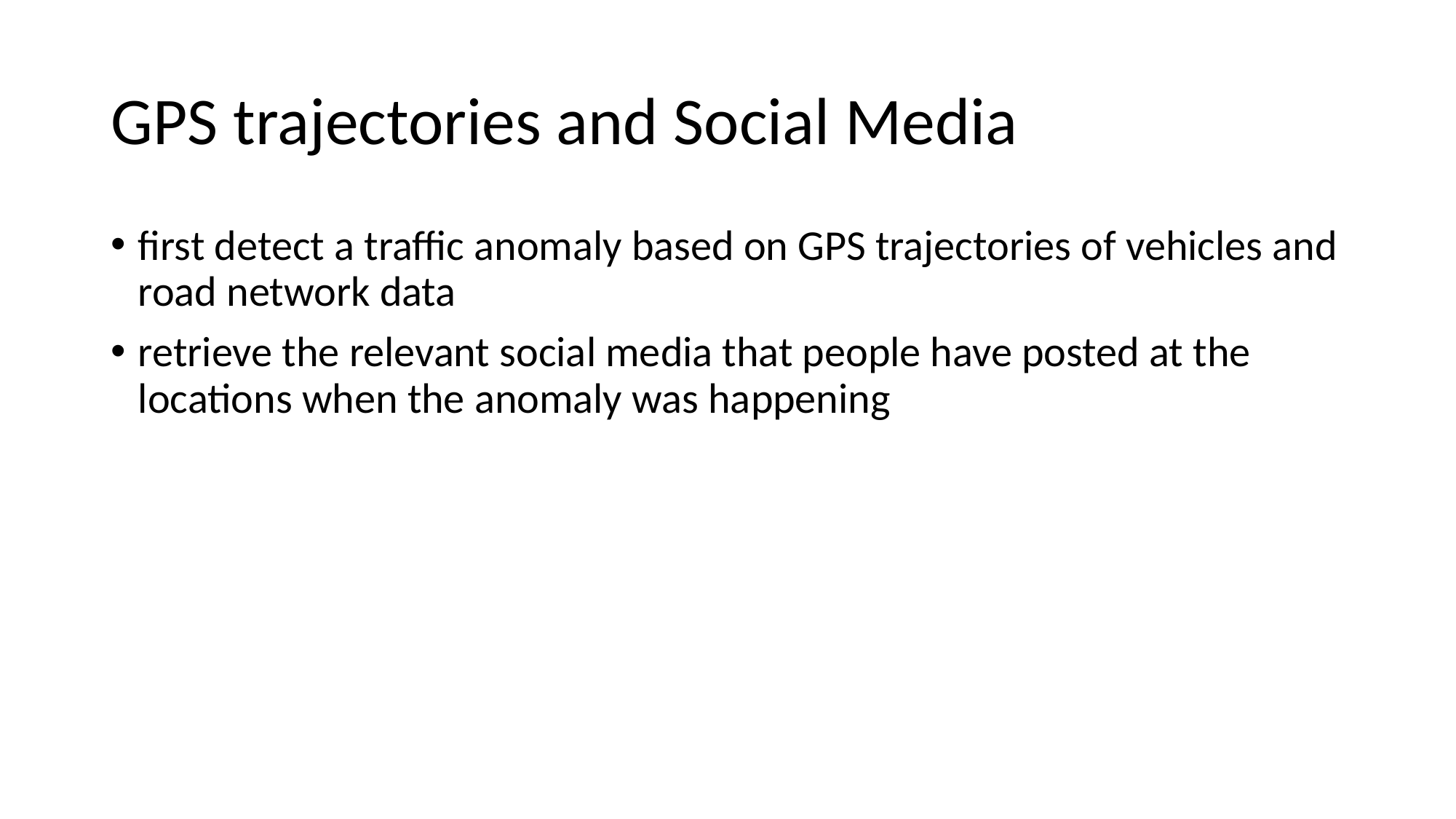

# GPS trajectories and Social Media
first detect a traffic anomaly based on GPS trajectories of vehicles and road network data
retrieve the relevant social media that people have posted at the locations when the anomaly was happening